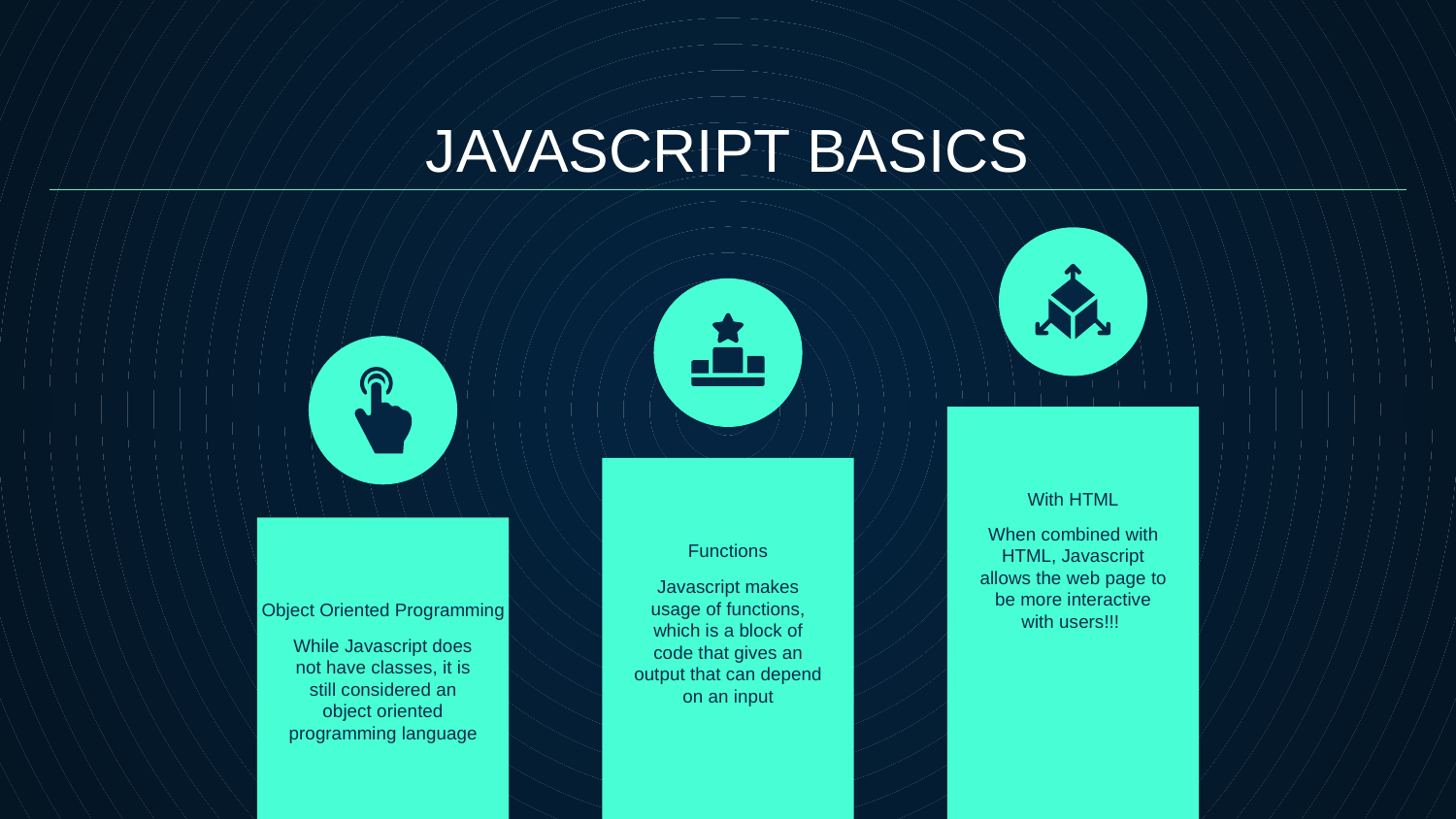

JAVASCRIPT BASICS

With HTML
When combined with HTML, Javascript allows the web page to be more interactive with users!!!

# Functions
Javascript makes usage of functions, which is a block of code that gives an output that can depend on an input
Object Oriented Programming
While Javascript does not have classes, it is still considered an object oriented programming language